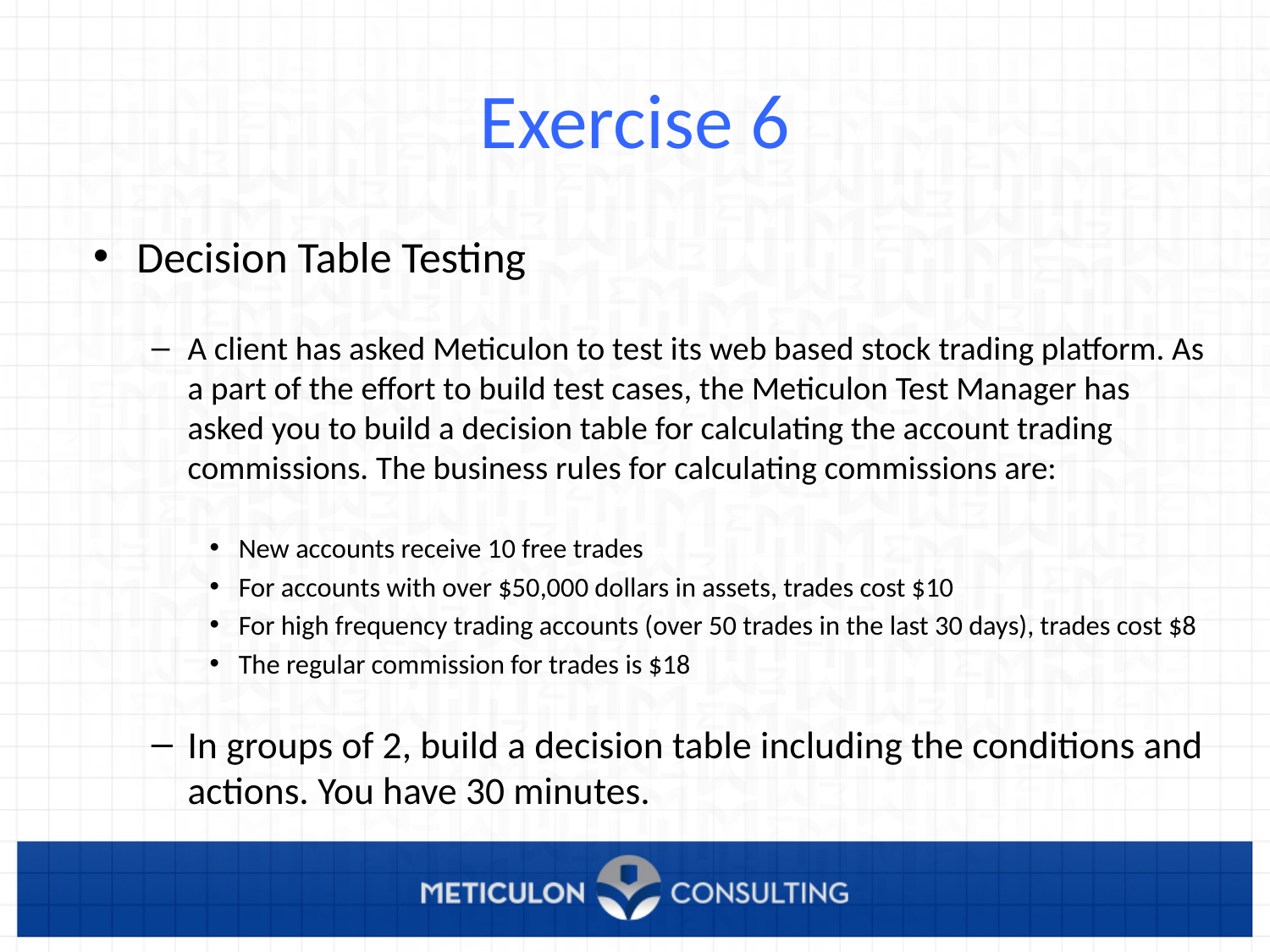

# Exercise 6
Decision Table Testing
A client has asked Meticulon to test its web based stock trading platform. As a part of the effort to build test cases, the Meticulon Test Manager has asked you to build a decision table for calculating the account trading commissions. The business rules for calculating commissions are:
New accounts receive 10 free trades
For accounts with over $50,000 dollars in assets, trades cost $10
For high frequency trading accounts (over 50 trades in the last 30 days), trades cost $8
The regular commission for trades is $18
In groups of 2, build a decision table including the conditions and actions. You have 30 minutes.